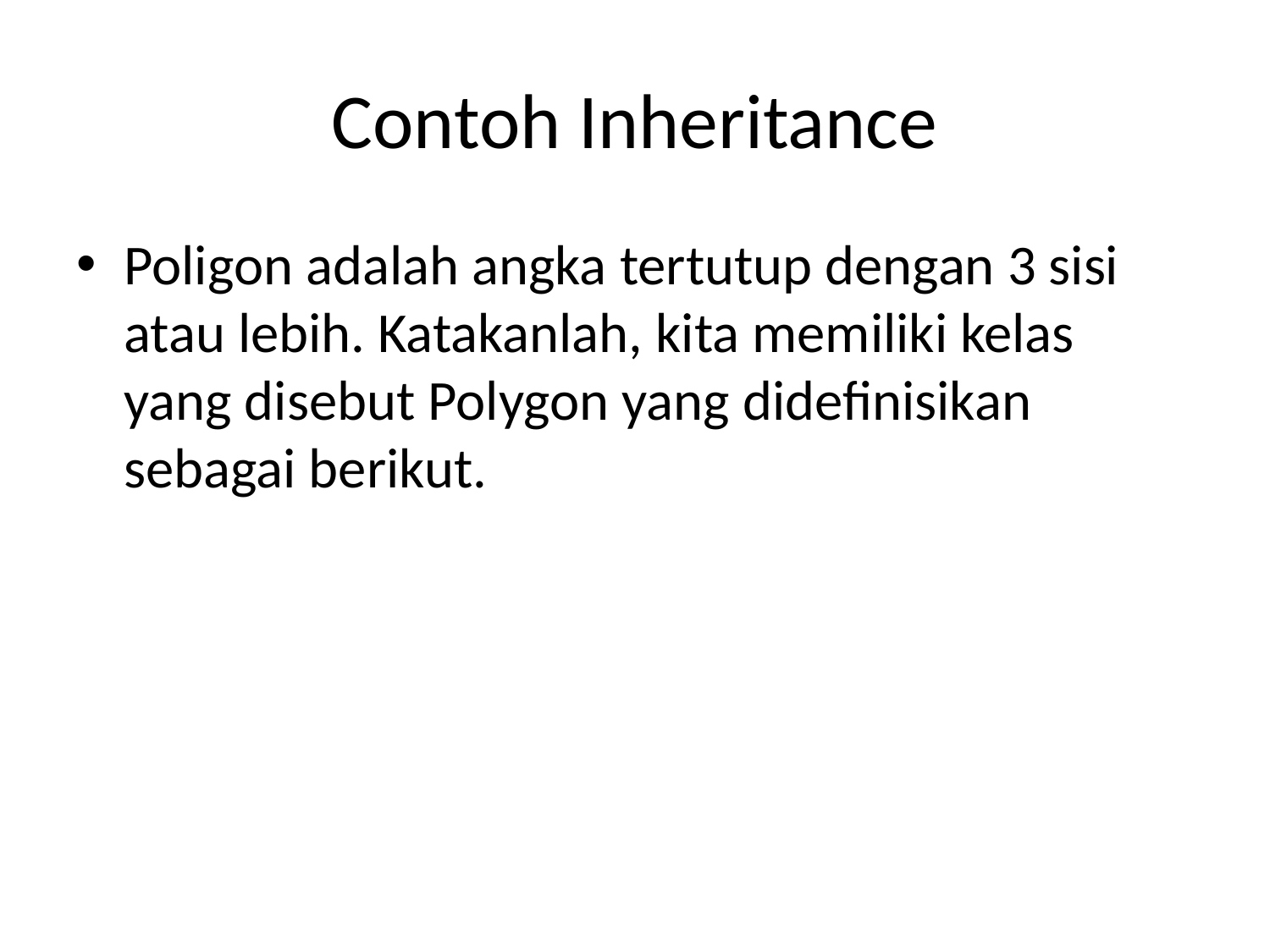

# Contoh Inheritance
Poligon adalah angka tertutup dengan 3 sisi atau lebih. Katakanlah, kita memiliki kelas yang disebut Polygon yang didefinisikan sebagai berikut.